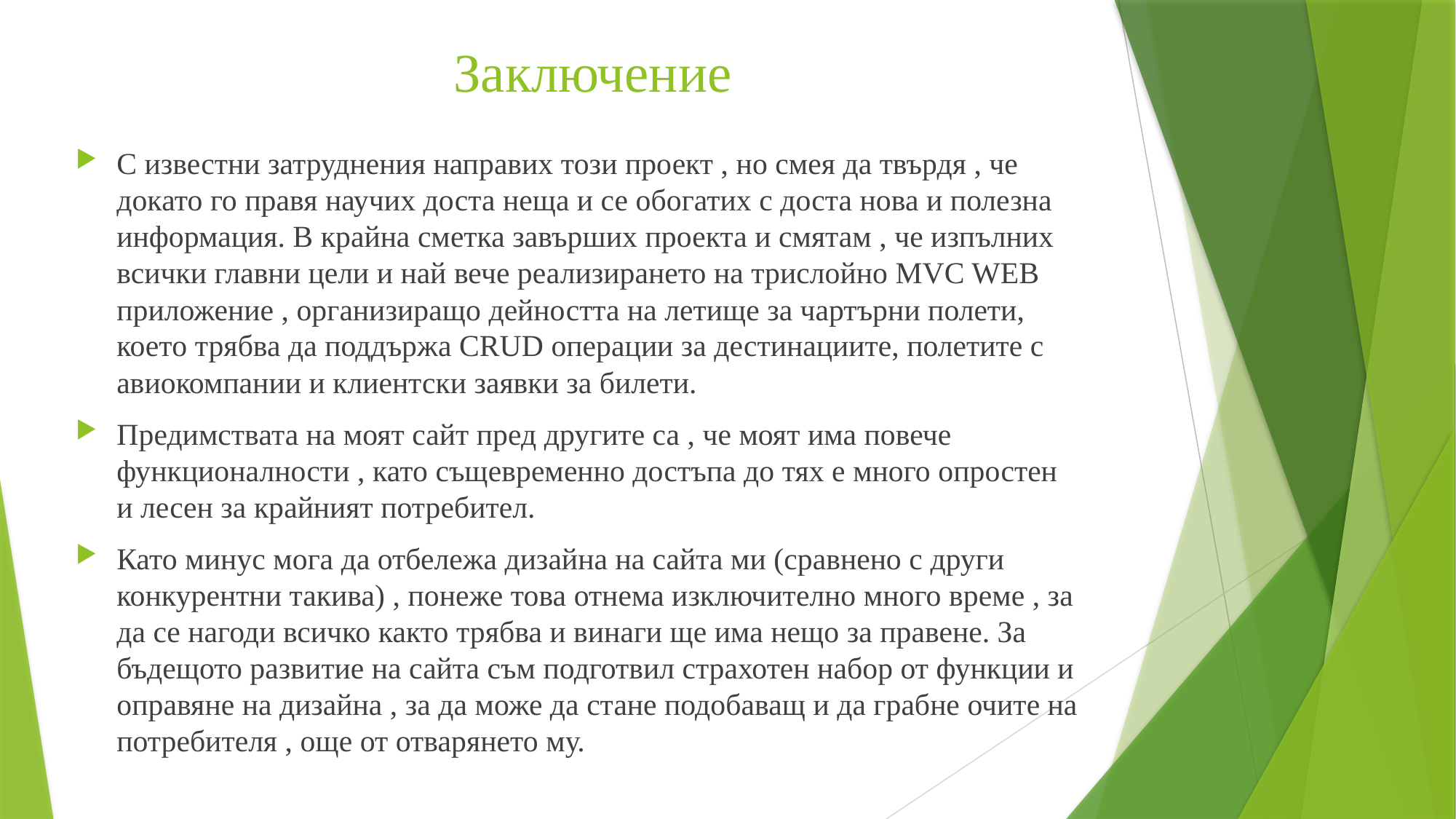

# Заключение
С известни затруднения направих този проект , но смея да твърдя , че докато го правя научих доста неща и се обогатих с доста нова и полезна информация. В крайна сметка завърших проекта и смятам , че изпълних всички главни цели и най вече реализирането на трислойно MVC WEB приложение , организиращо дейността на летище за чартърни полети, което трябва да поддържа CRUD операции за дестинациите, полетите с авиокомпании и клиентски заявки за билети.
Предимствата на моят сайт пред другите са , че моят има повече функционалности , като същевременно достъпа до тях е много опростен и лесен за крайният потребител.
Като минус мога да отбележа дизайна на сайта ми (сравнено с други конкурентни такива) , понеже това отнема изключително много време , за да се нагоди всичко както трябва и винаги ще има нещо за правене. За бъдещото развитие на сайта съм подготвил страхотен набор от функции и оправяне на дизайна , за да може да стане подобаващ и да грабне очите на потребителя , още от отварянето му.